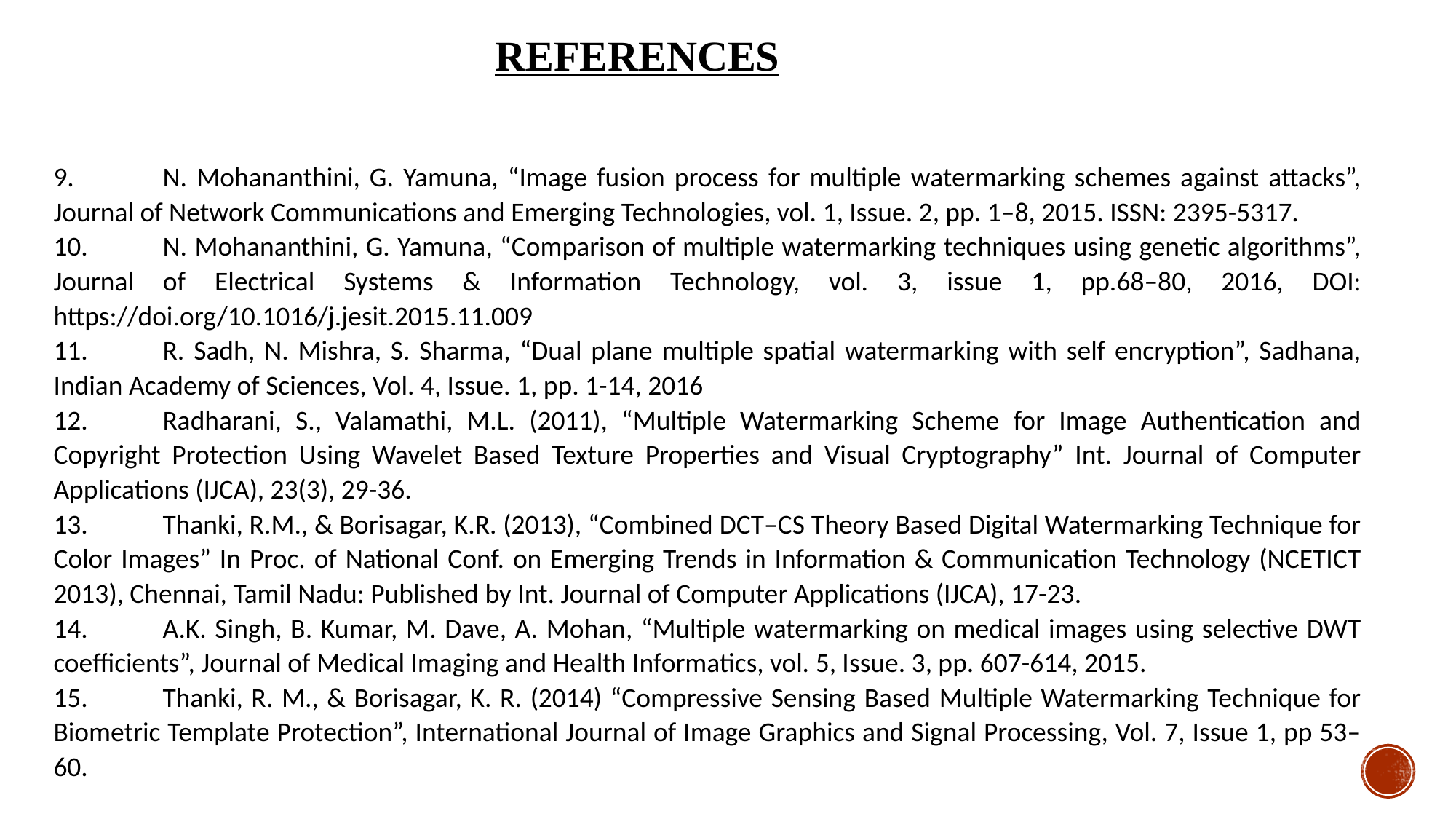

REFERENCES
9.	N. Mohananthini, G. Yamuna, “Image fusion process for multiple watermarking schemes against attacks”, Journal of Network Communications and Emerging Technologies, vol. 1, Issue. 2, pp. 1–8, 2015. ISSN: 2395-5317.
10.	N. Mohananthini, G. Yamuna, “Comparison of multiple watermarking techniques using genetic algorithms”, Journal of Electrical Systems & Information Technology, vol. 3, issue 1, pp.68–80, 2016, DOI: https://doi.org/10.1016/j.jesit.2015.11.009
11.	R. Sadh, N. Mishra, S. Sharma, “Dual plane multiple spatial watermarking with self encryption”, Sadhana, Indian Academy of Sciences, Vol. 4, Issue. 1, pp. 1-14, 2016
12.	Radharani, S., Valamathi, M.L. (2011), “Multiple Watermarking Scheme for Image Authentication and Copyright Protection Using Wavelet Based Texture Properties and Visual Cryptography” Int. Journal of Computer Applications (IJCA), 23(3), 29-36.
13.	Thanki, R.M., & Borisagar, K.R. (2013), “Combined DCT–CS Theory Based Digital Watermarking Technique for Color Images” In Proc. of National Conf. on Emerging Trends in Information & Communication Technology (NCETICT 2013), Chennai, Tamil Nadu: Published by Int. Journal of Computer Applications (IJCA), 17-23.
14.	A.K. Singh, B. Kumar, M. Dave, A. Mohan, “Multiple watermarking on medical images using selective DWT coefficients”, Journal of Medical Imaging and Health Informatics, vol. 5, Issue. 3, pp. 607-614, 2015.
15.	Thanki, R. M., & Borisagar, K. R. (2014) “Compressive Sensing Based Multiple Watermarking Technique for Biometric Template Protection”, International Journal of Image Graphics and Signal Processing, Vol. 7, Issue 1, pp 53–60.